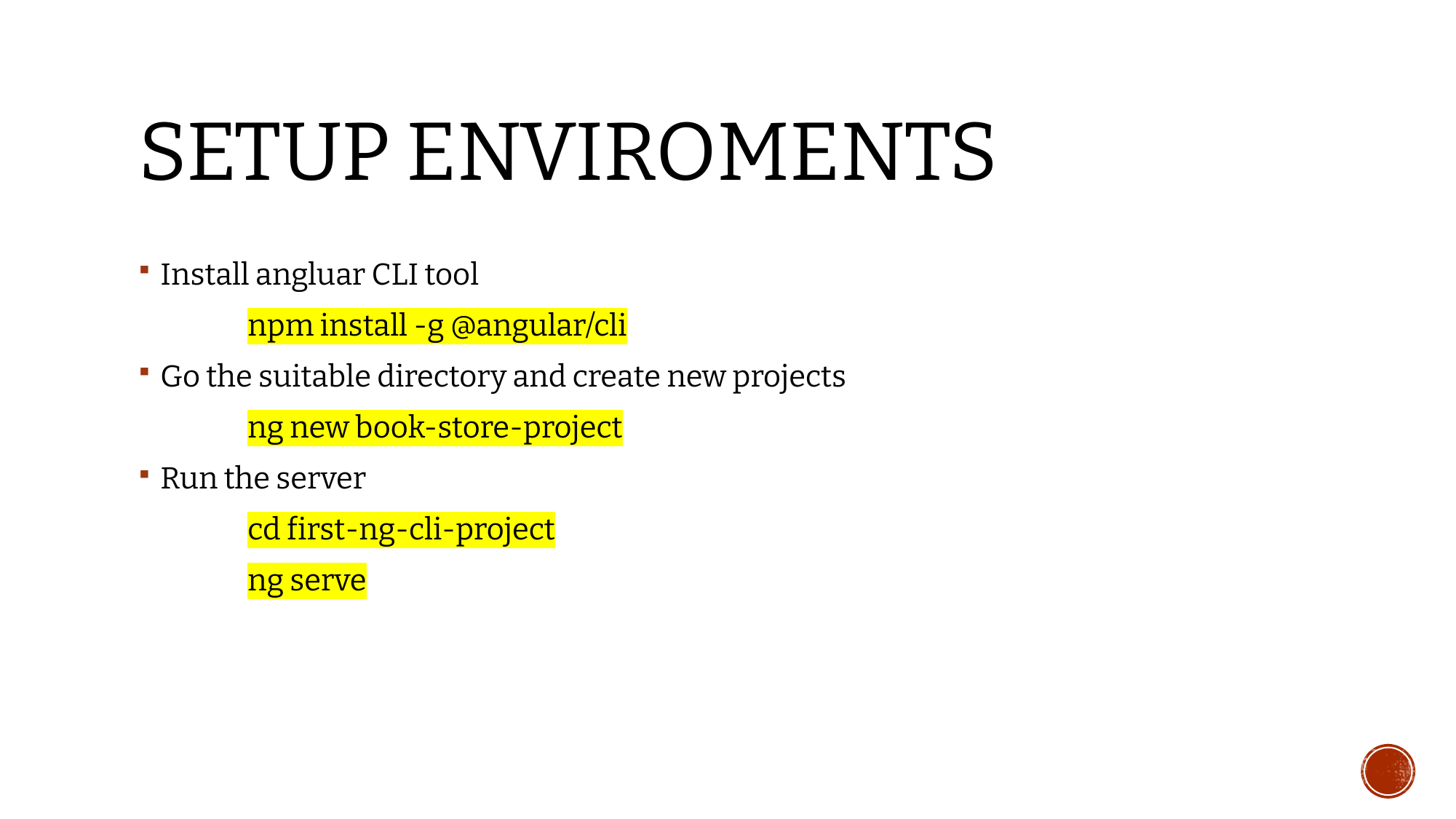

# Setup Enviroments
Install angluar CLI tool
	npm install -g @angular/cli
Go the suitable directory and create new projects
	ng new book-store-project
Run the server
	cd first-ng-cli-project
	ng serve